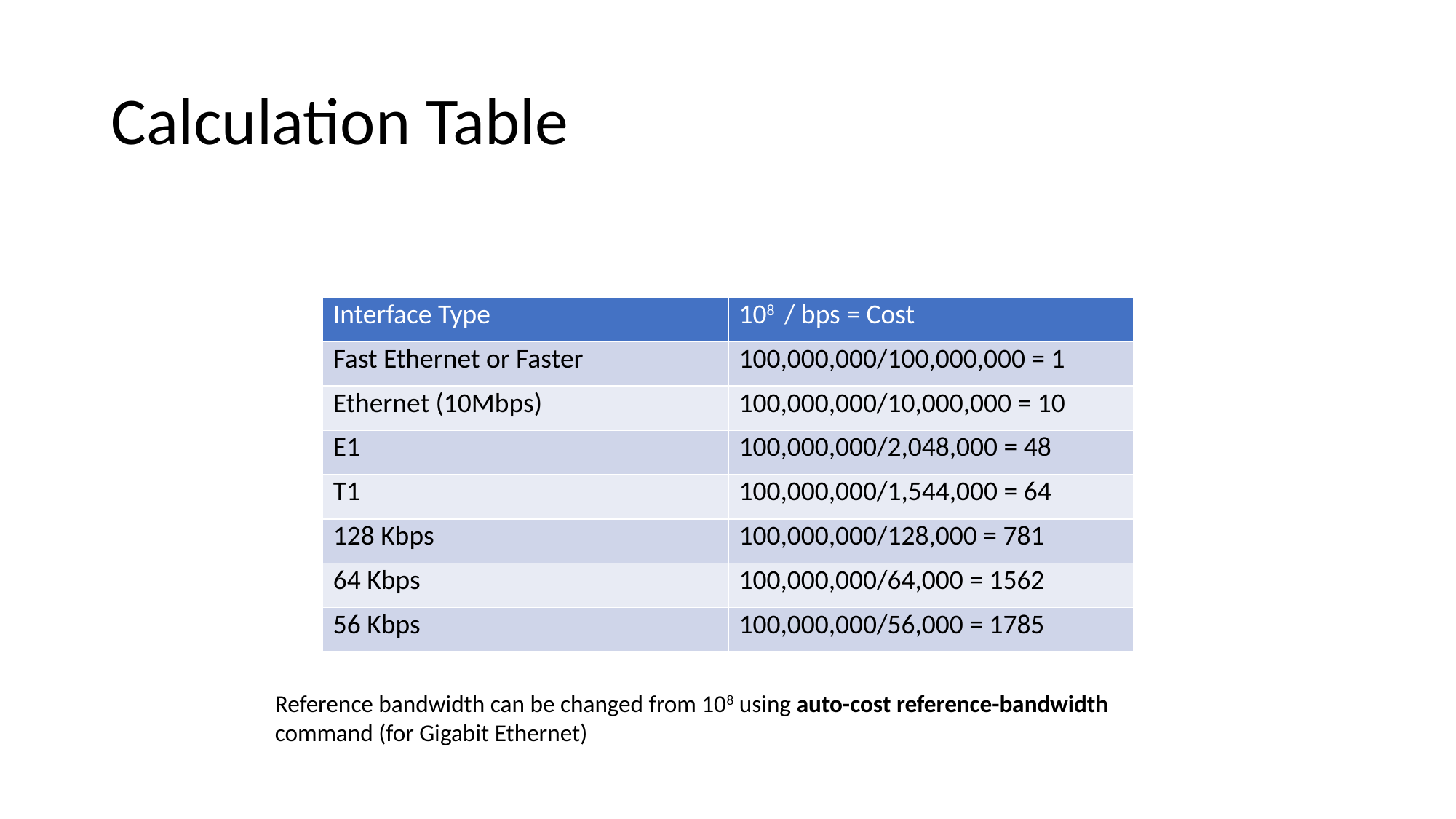

# Calculation Table
| Interface Type | 108 / bps = Cost |
| --- | --- |
| Fast Ethernet or Faster | 100,000,000/100,000,000 = 1 |
| Ethernet (10Mbps) | 100,000,000/10,000,000 = 10 |
| E1 | 100,000,000/2,048,000 = 48 |
| T1 | 100,000,000/1,544,000 = 64 |
| 128 Kbps | 100,000,000/128,000 = 781 |
| 64 Kbps | 100,000,000/64,000 = 1562 |
| 56 Kbps | 100,000,000/56,000 = 1785 |
Reference bandwidth can be changed from 108 using auto-cost reference-bandwidth command (for Gigabit Ethernet)